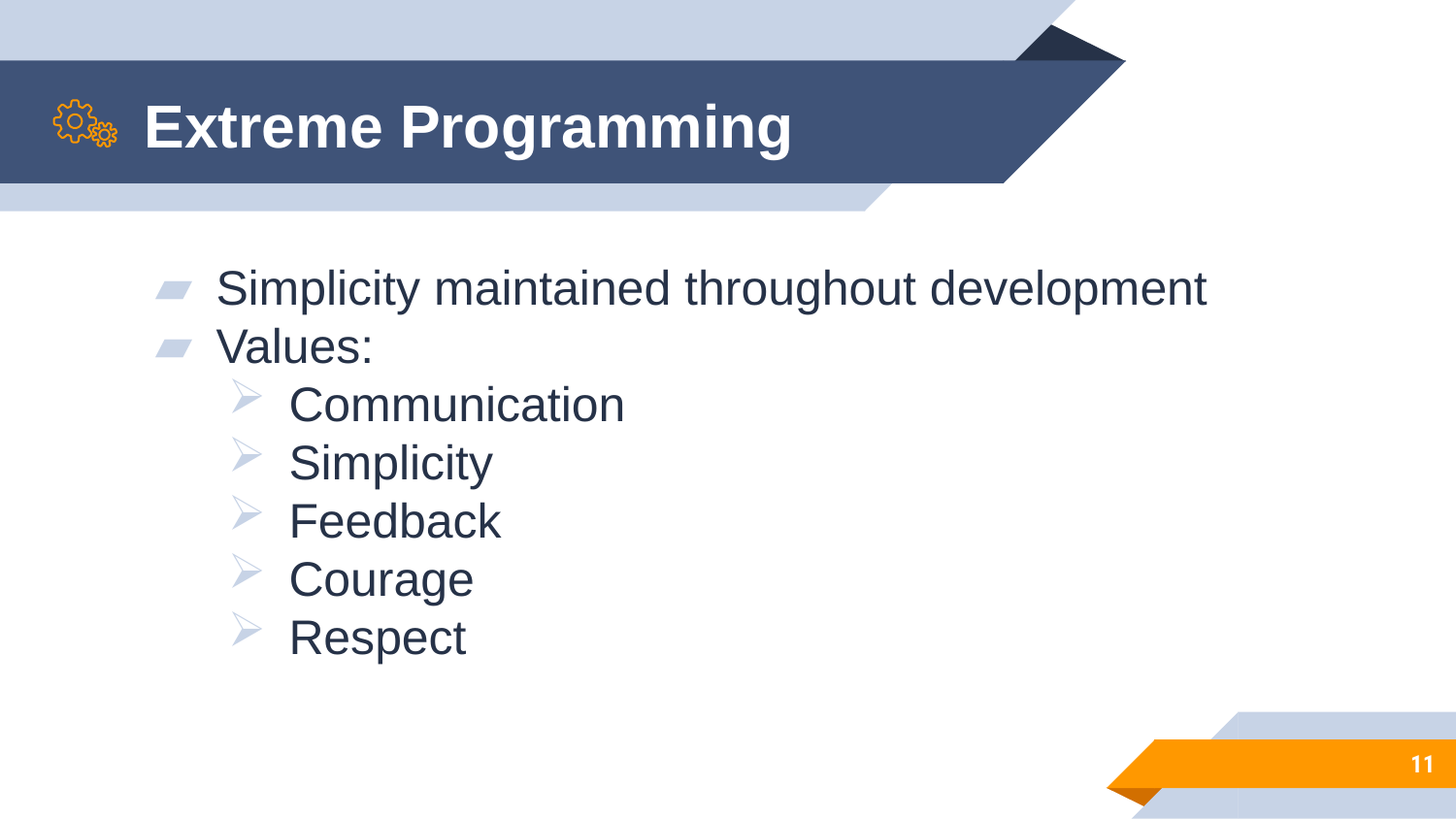

# Extreme Programming

Simplicity maintained throughout development
Values:
Communication
Simplicity
Feedback
Courage
Respect
11